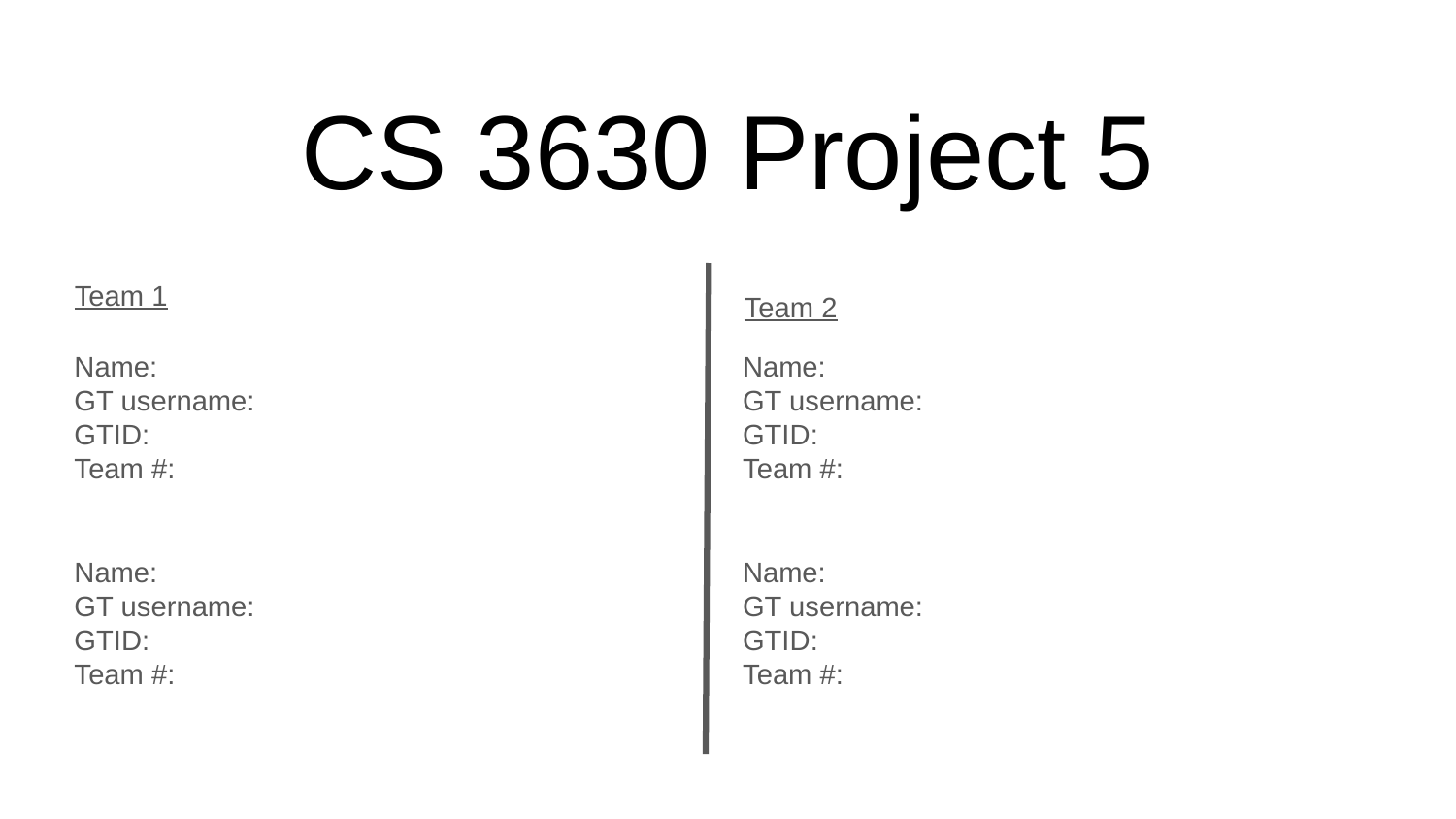

# CS 3630 Project 5
Team 1

Team 2

Name:
GT username:
GTID:
Team #:
Name:
GT username:
GTID:
Team #:
Name:
GT username:
GTID:
Team #:
Name:
GT username:
GTID:
Team #: